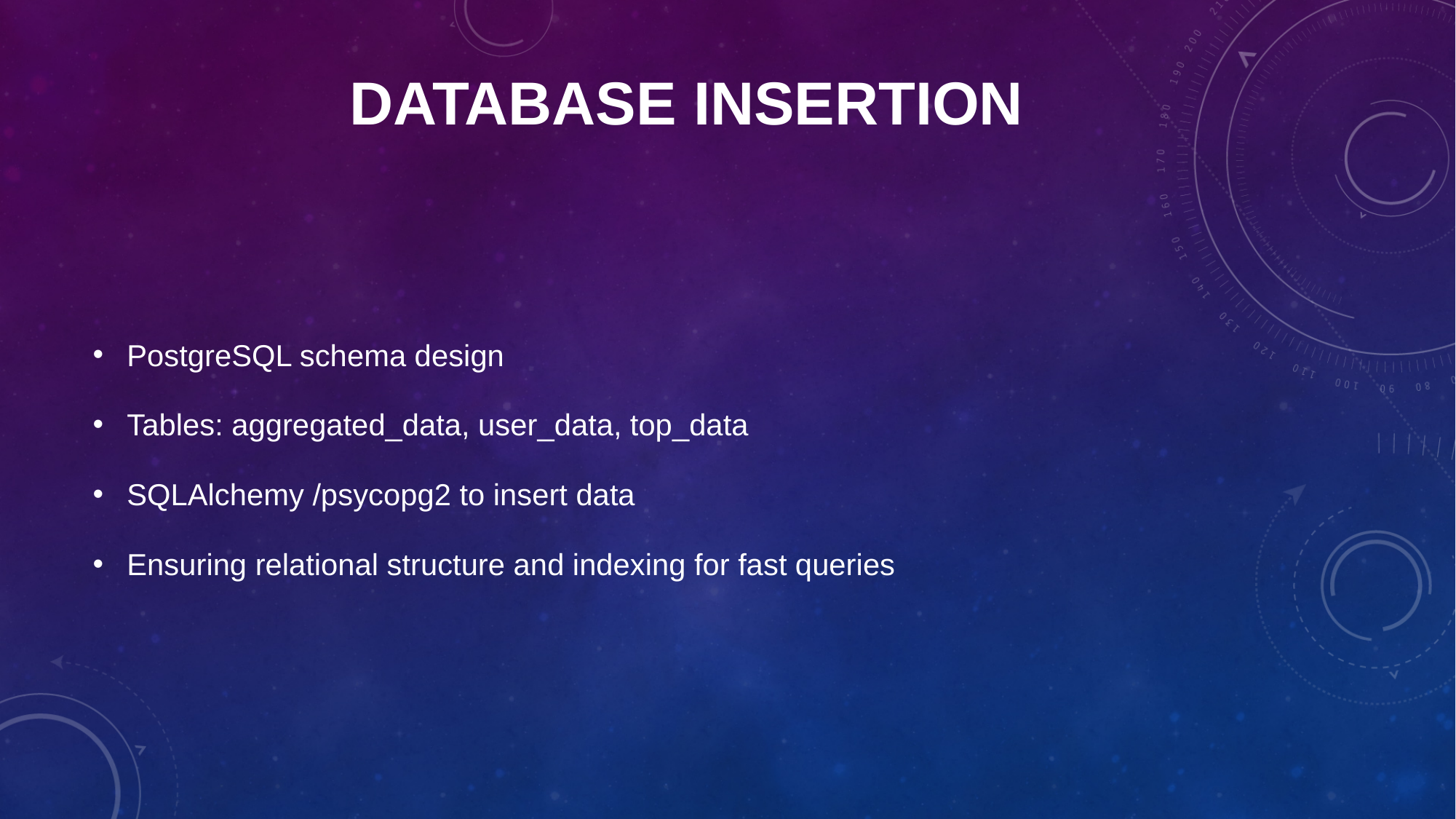

# Database Insertion
PostgreSQL schema design
Tables: aggregated_data, user_data, top_data
SQLAlchemy /psycopg2 to insert data
Ensuring relational structure and indexing for fast queries